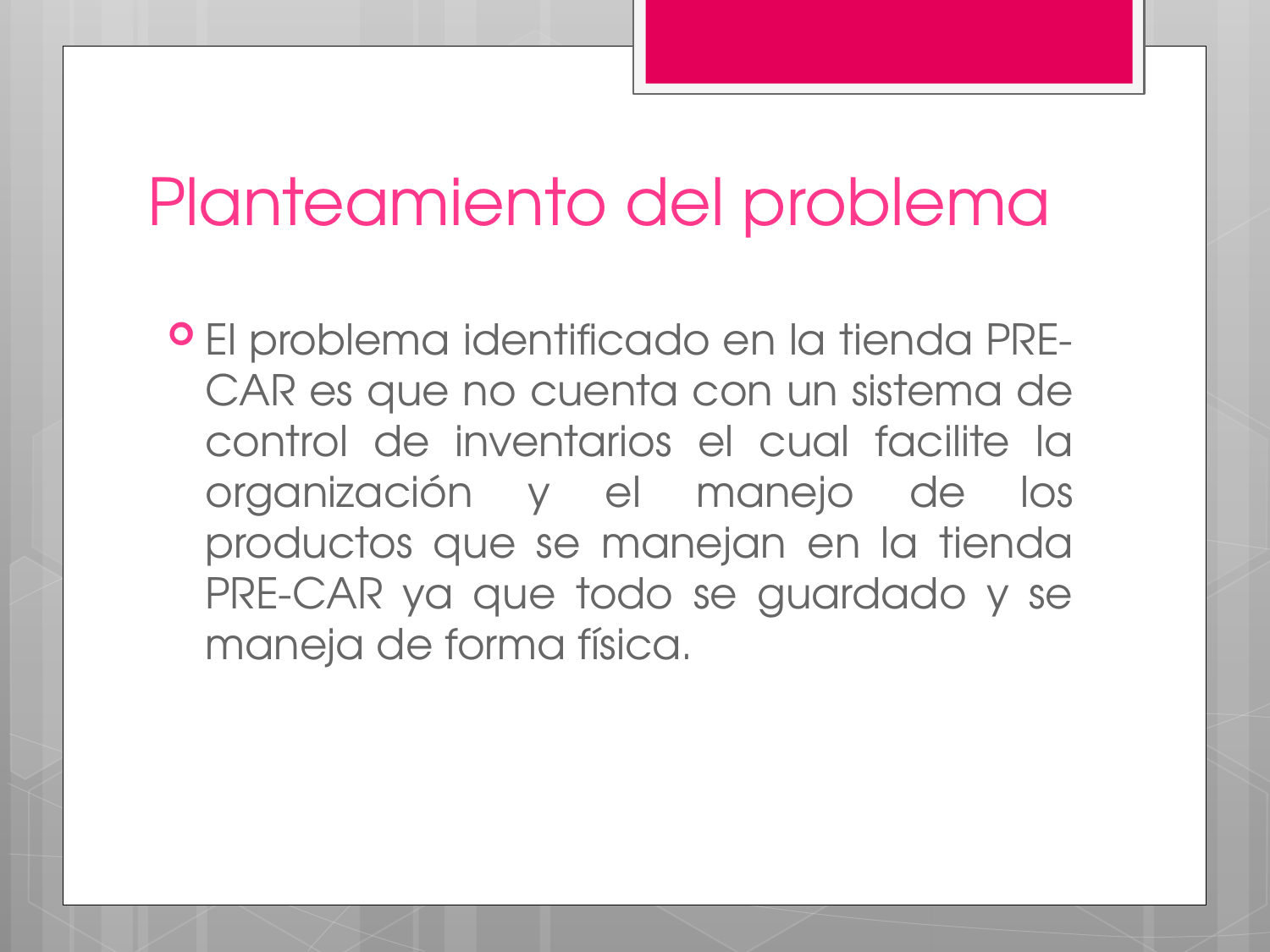

# Planteamiento del problema
El problema identificado en la tienda PRE-CAR es que no cuenta con un sistema de control de inventarios el cual facilite la organización y el manejo de los productos que se manejan en la tienda PRE-CAR ya que todo se guardado y se maneja de forma física.